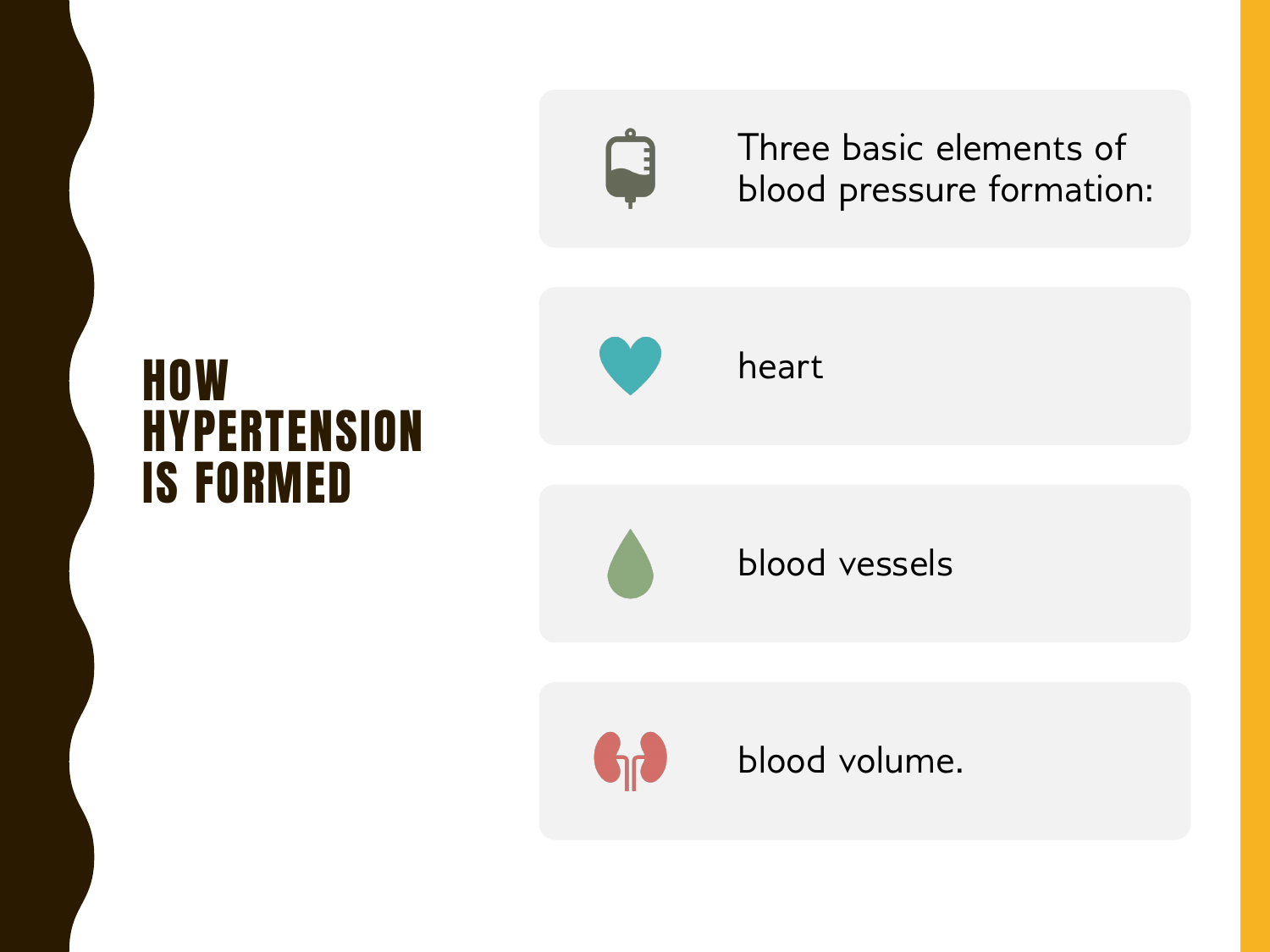

# How hypertension is formed
Three basic elements of blood pressure formation:
heart
blood vessels
blood volume.